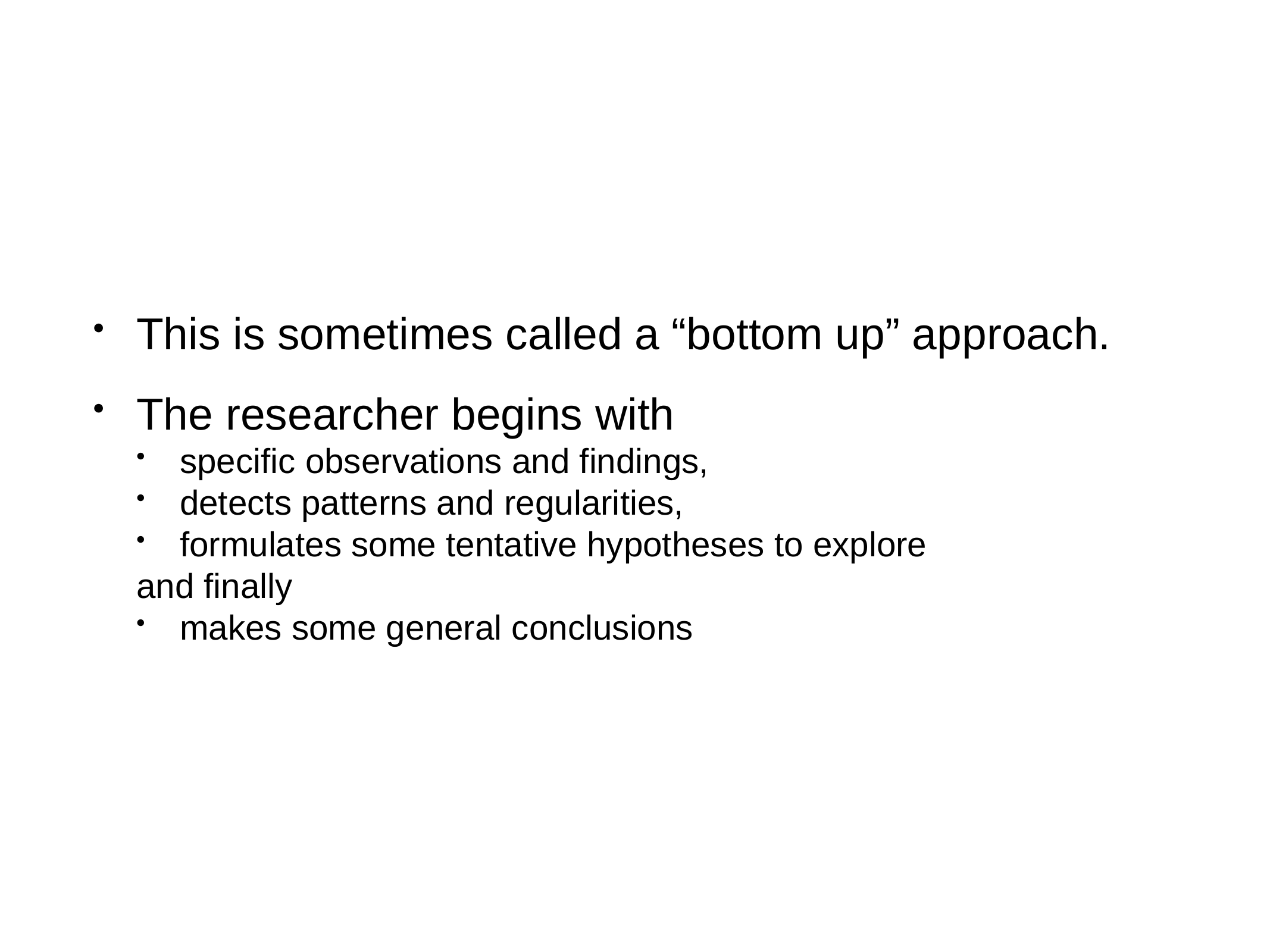

This is sometimes called a “bottom up” approach.

The researcher begins with
specific observations and findings,
detects patterns and regularities,
formulates some tentative hypotheses to explore
and finally
makes some general conclusions